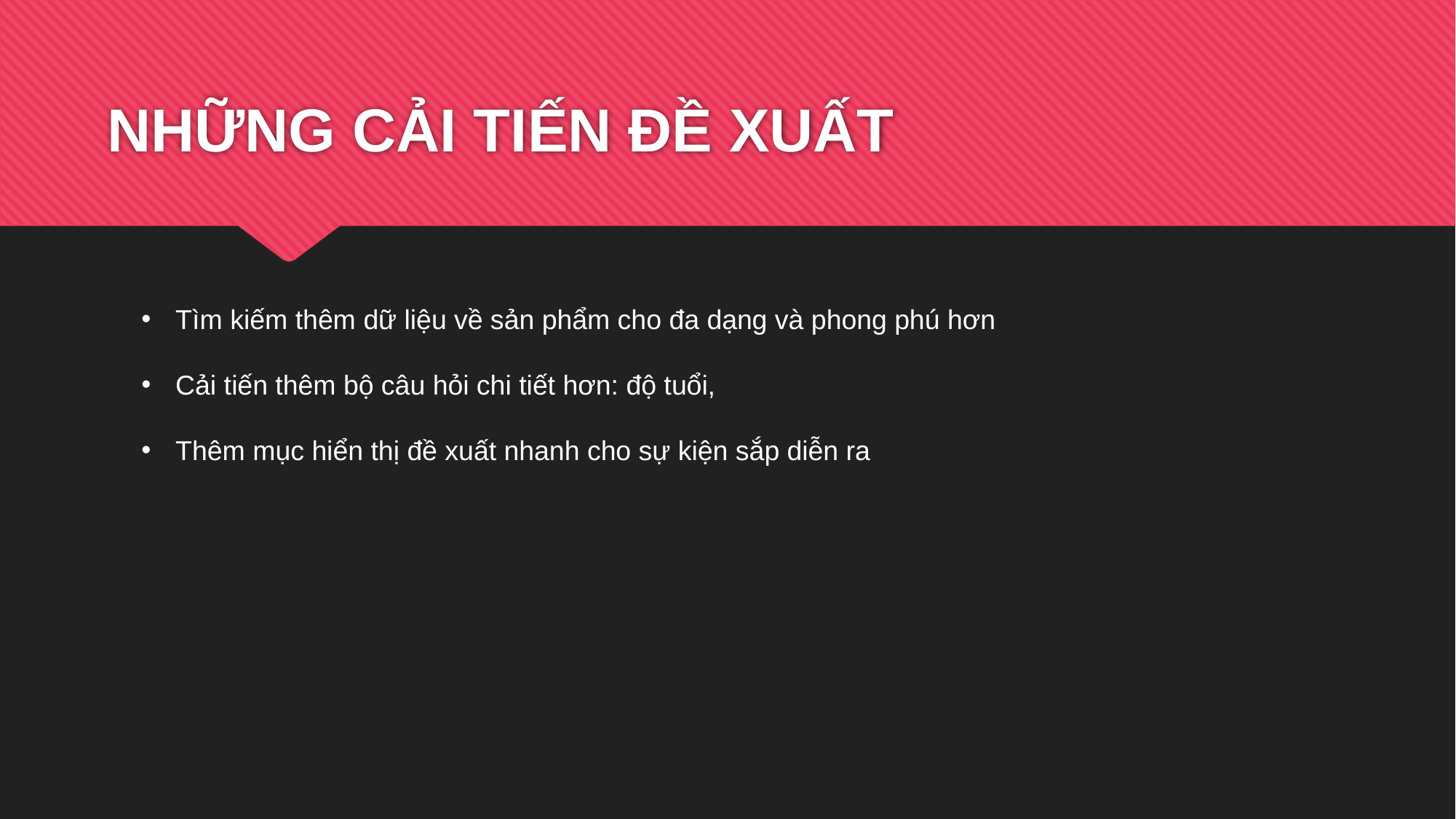

# NHỮNG CẢI TIẾN ĐỀ XUẤT
Tìm kiếm thêm dữ liệu về sản phẩm cho đa dạng và phong phú hơn

Cải tiến thêm bộ câu hỏi chi tiết hơn: độ tuổi,

Thêm mục hiển thị đề xuất nhanh cho sự kiện sắp diễn ra